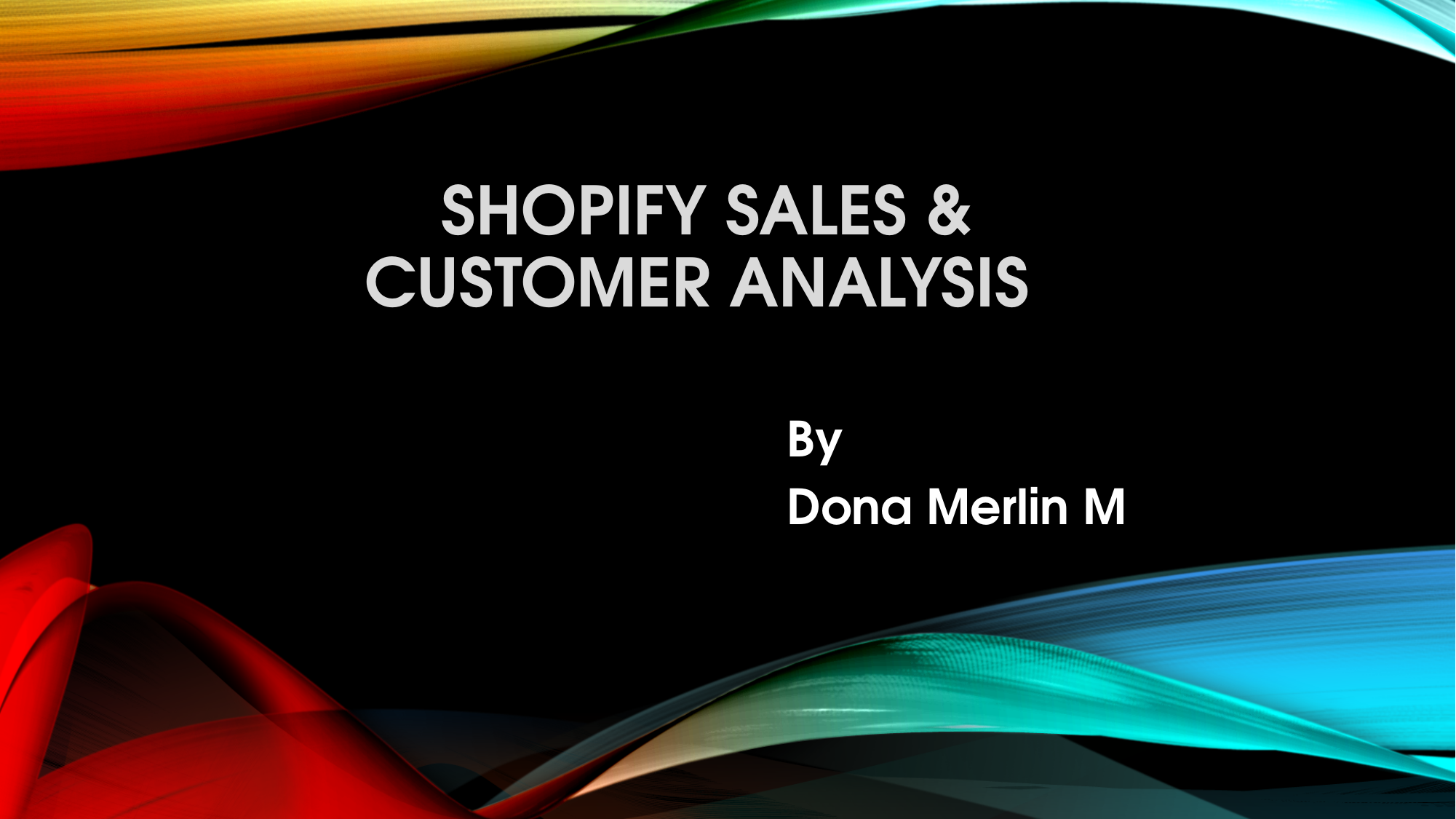

# Shopify Sales &
Customer Analysis

By
Dona Merlin M